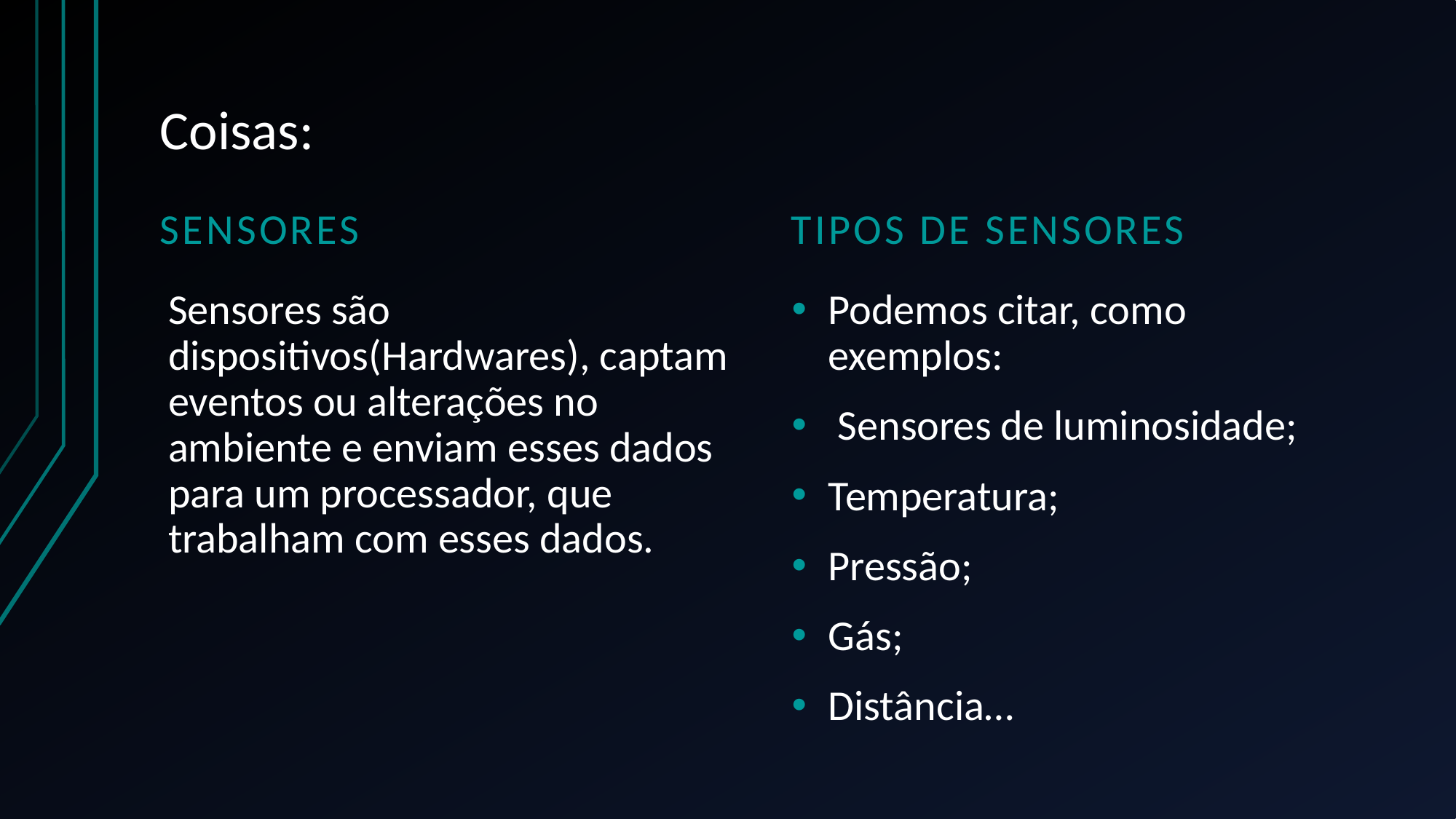

# Coisas:
Sensores
Tipos de sensores
Sensores são dispositivos(Hardwares), captam eventos ou alterações no ambiente e enviam esses dados para um processador, que trabalham com esses dados.
Podemos citar, como exemplos:
 Sensores de luminosidade;
Temperatura;
Pressão;
Gás;
Distância…